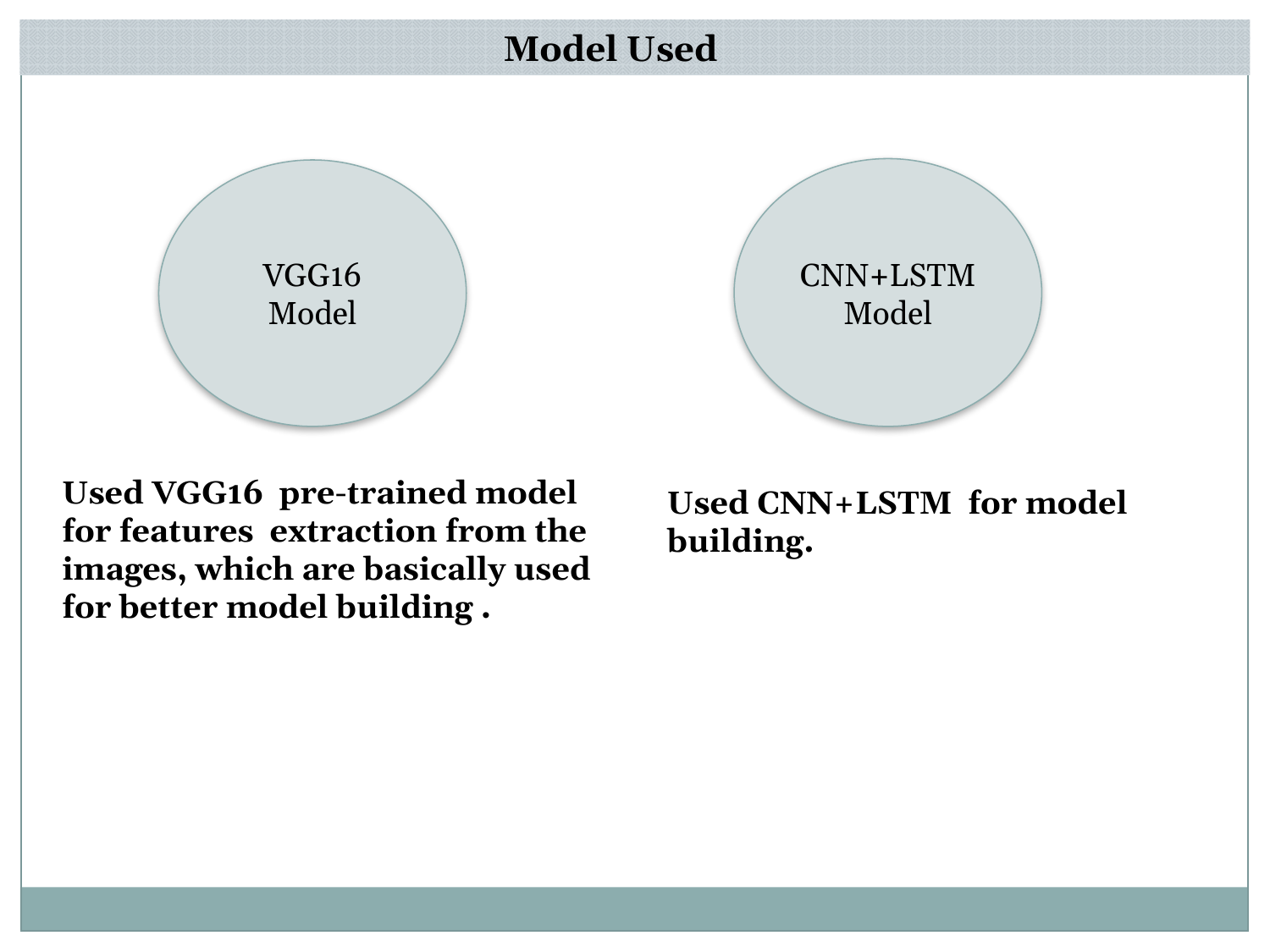

Model Used
CNN+LSTM Model
VGG16 Model
Used VGG16  pre-trained model for features  extraction from the images, which are basically used for better model building .
Used CNN+LSTM  for model building.